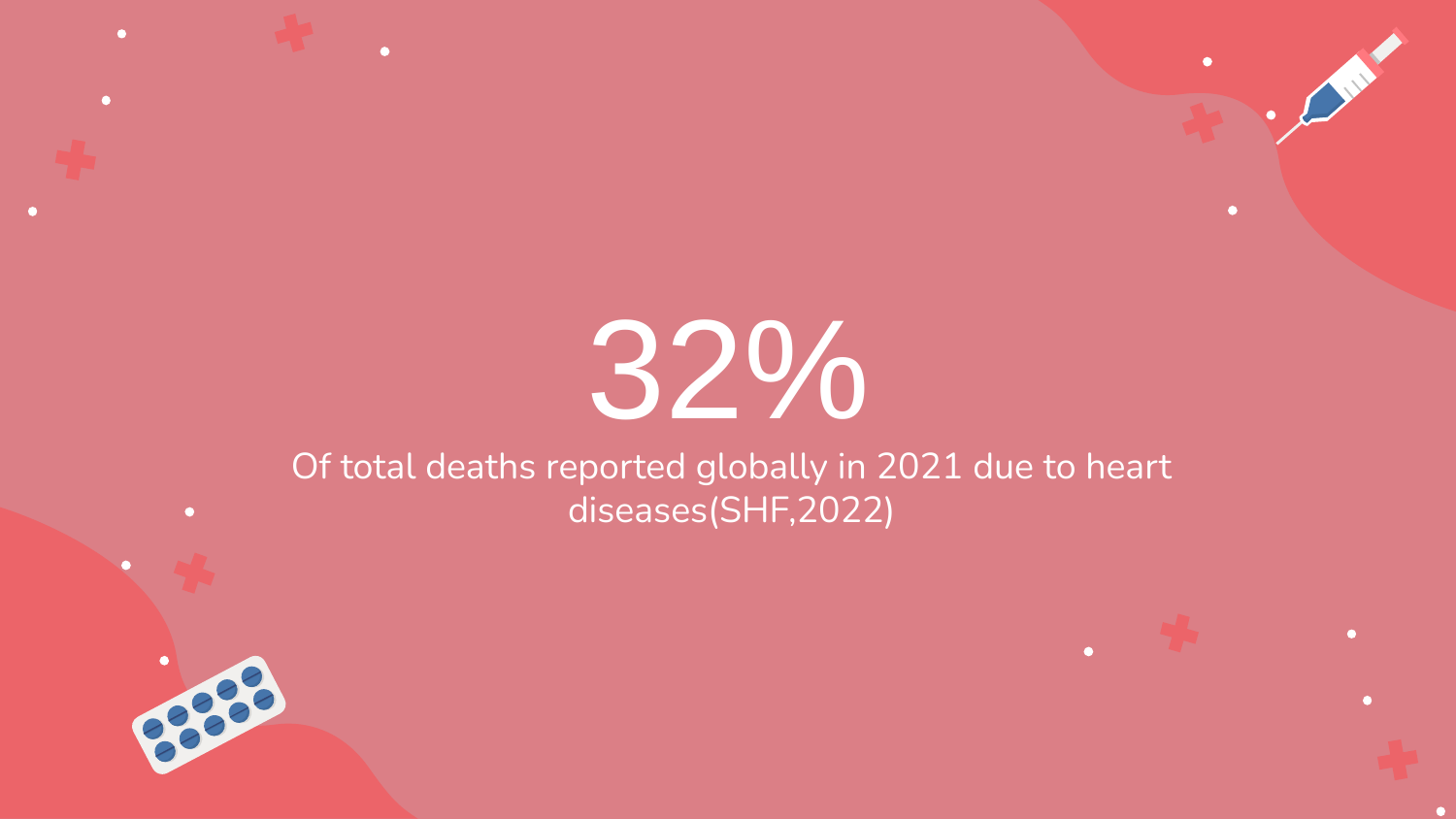

# 32%
Of total deaths reported globally in 2021 due to heart diseases(SHF,2022)